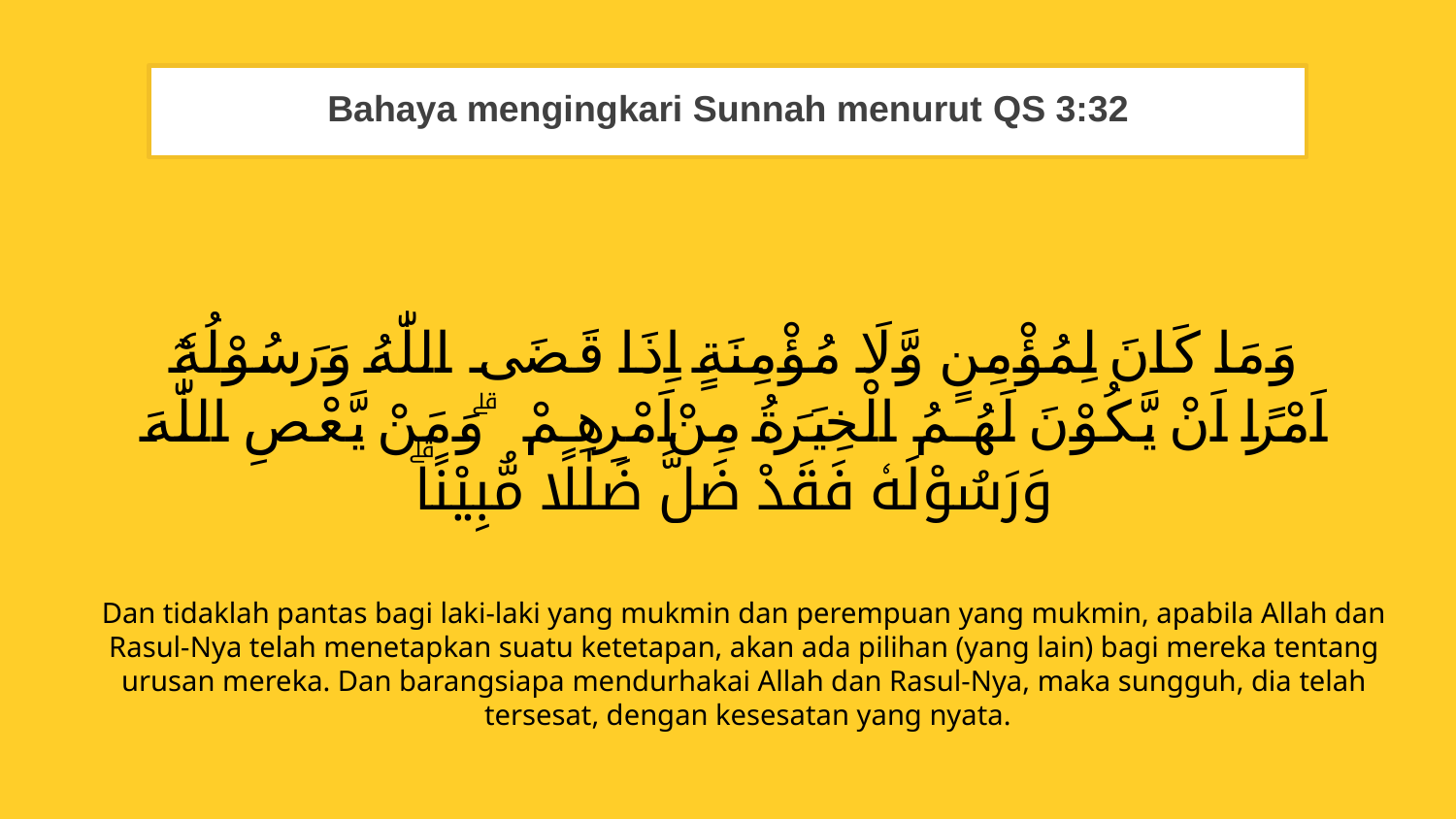

Bahaya mengingkari Sunnah menurut QS 3:32

وَمَا كَانَ لِمُؤْمِنٍ وَّلَا مُؤْمِنَةٍ اِذَا قَضَى اللّٰهُ وَرَسُوْلُهٗٓ اَمْرًا اَنْ يَّكُوْنَ لَهُمُ الْخِيَرَةُ مِنْ اَمْرِهِمْ ۗوَمَنْ يَّعْصِ اللّٰهَ وَرَسُوْلَهٗ فَقَدْ ضَلَّ ضَلٰلًا مُّبِيْنًاۗ
Dan tidaklah pantas bagi laki-laki yang mukmin dan perempuan yang mukmin, apabila Allah dan
Rasul-Nya telah menetapkan suatu ketetapan, akan ada pilihan (yang lain) bagi mereka tentang
urusan mereka. Dan barangsiapa mendurhakai Allah dan Rasul-Nya, maka sungguh, dia telah
tersesat, dengan kesesatan yang nyata.